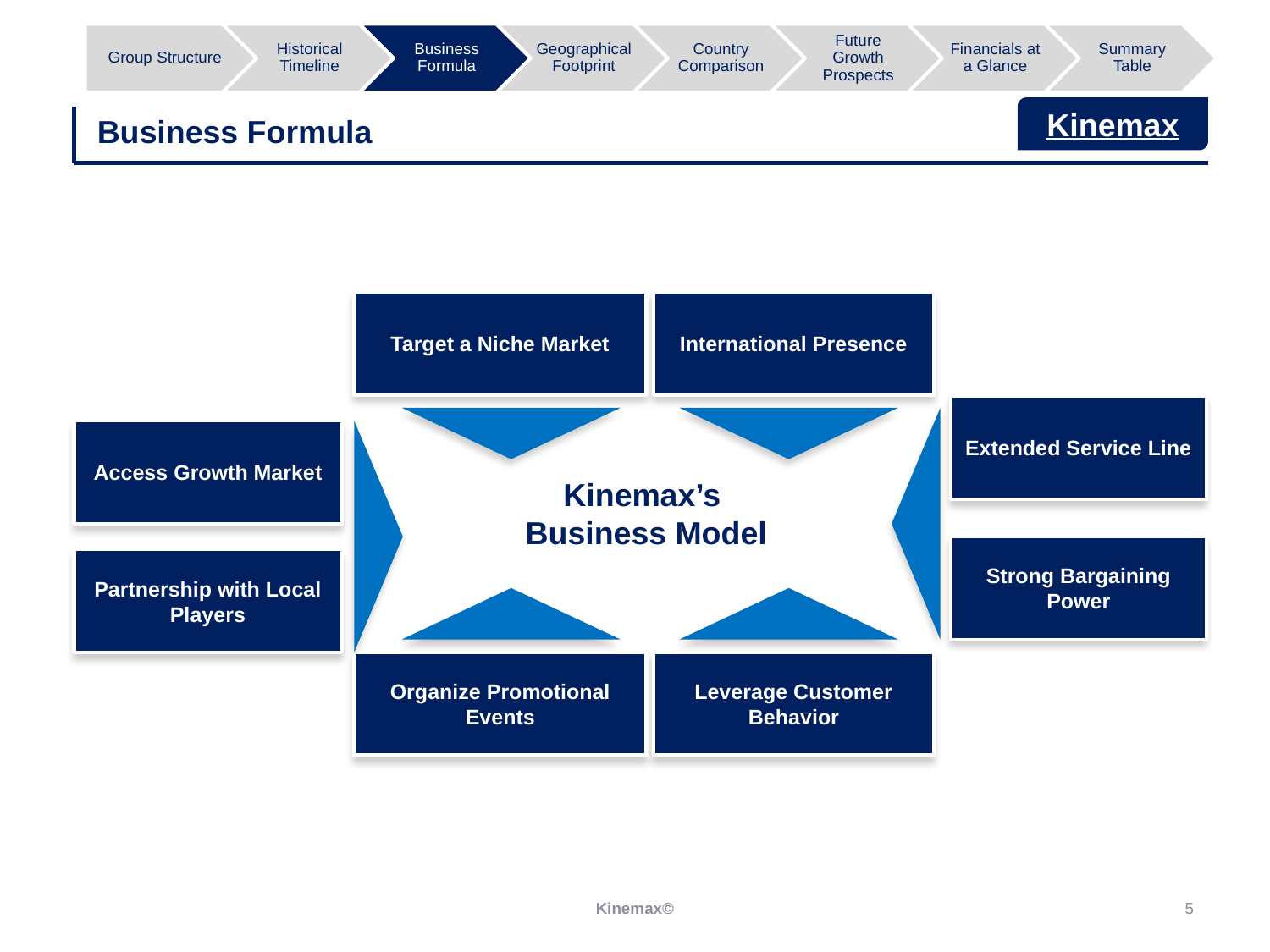

Group Structure
Historical Timeline
Business Formula
Geographical Footprint
Country Comparison
Future Growth Prospects
Financials at a Glance
Summary Table
Business Formula
Target a Niche Market
International Presence
Extended Service Line

Access Growth Market
Kinemax’s
Business Model

Strong Bargaining Power
Partnership with Local Players

Organize Promotional Events
Leverage Customer Behavior
Kinemax©
5